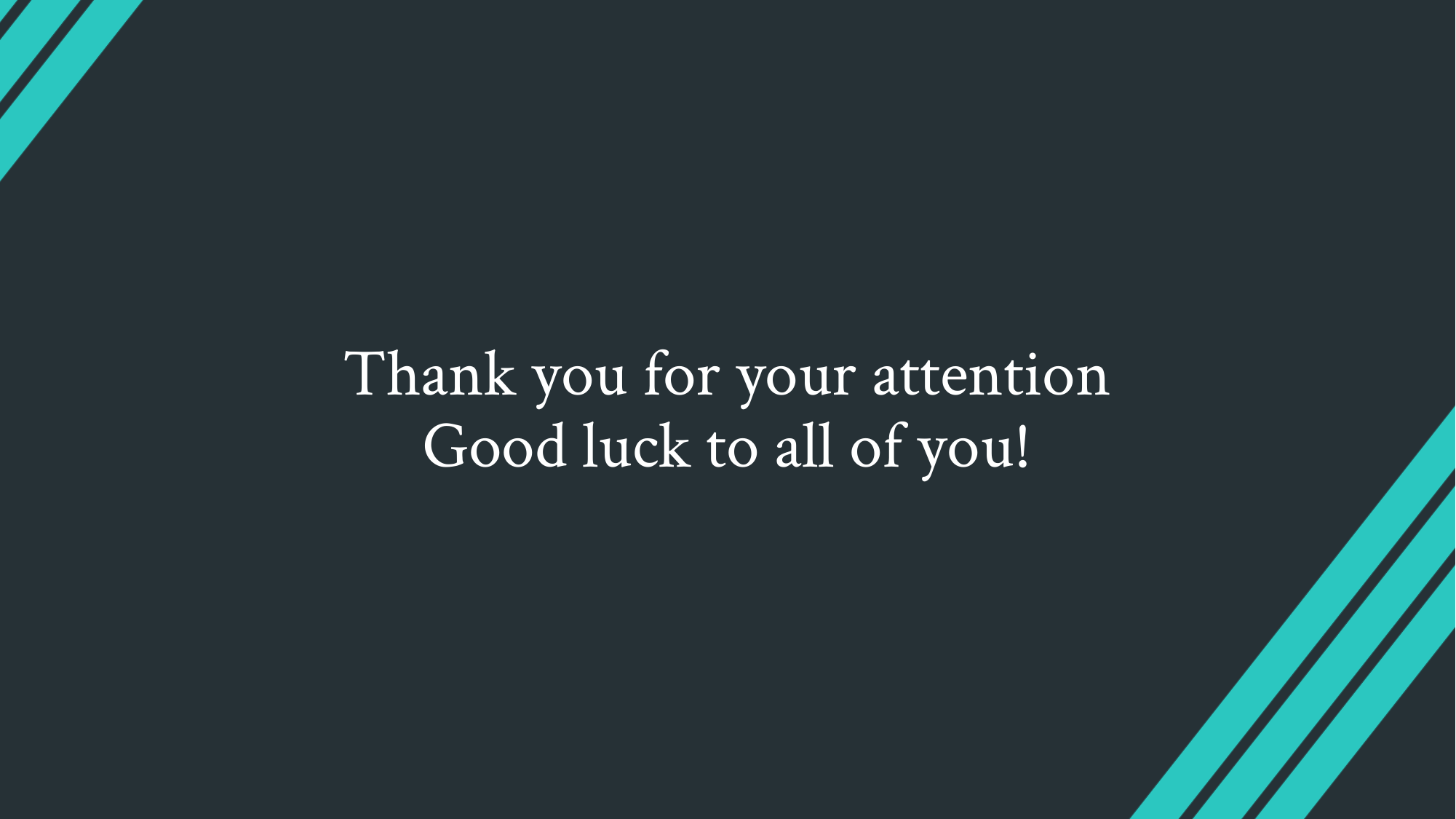

# Thank you for your attention Good luck to all of you!